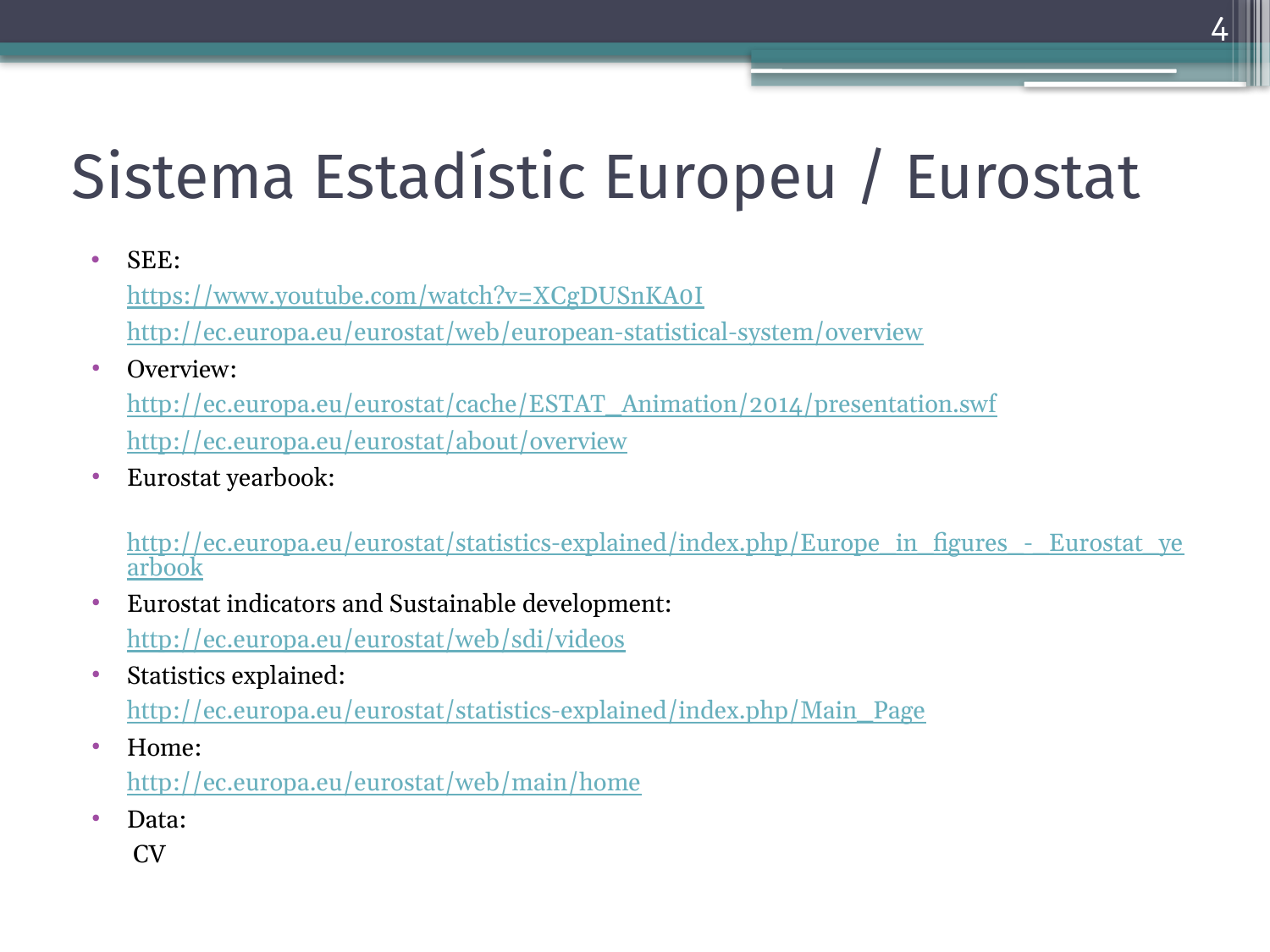

4
# Sistema Estadístic Europeu / Eurostat
SEE:
	https://www.youtube.com/watch?v=XCgDUSnKA0I
	http://ec.europa.eu/eurostat/web/european-statistical-system/overview
Overview:
	http://ec.europa.eu/eurostat/cache/ESTAT_Animation/2014/presentation.swf
	http://ec.europa.eu/eurostat/about/overview
Eurostat yearbook:
	http://ec.europa.eu/eurostat/statistics-explained/index.php/Europe_in_figures_-_Eurostat_yearbook
Eurostat indicators and Sustainable development:
	http://ec.europa.eu/eurostat/web/sdi/videos
Statistics explained:
	http://ec.europa.eu/eurostat/statistics-explained/index.php/Main_Page
Home:
	http://ec.europa.eu/eurostat/web/main/home
Data:
CV